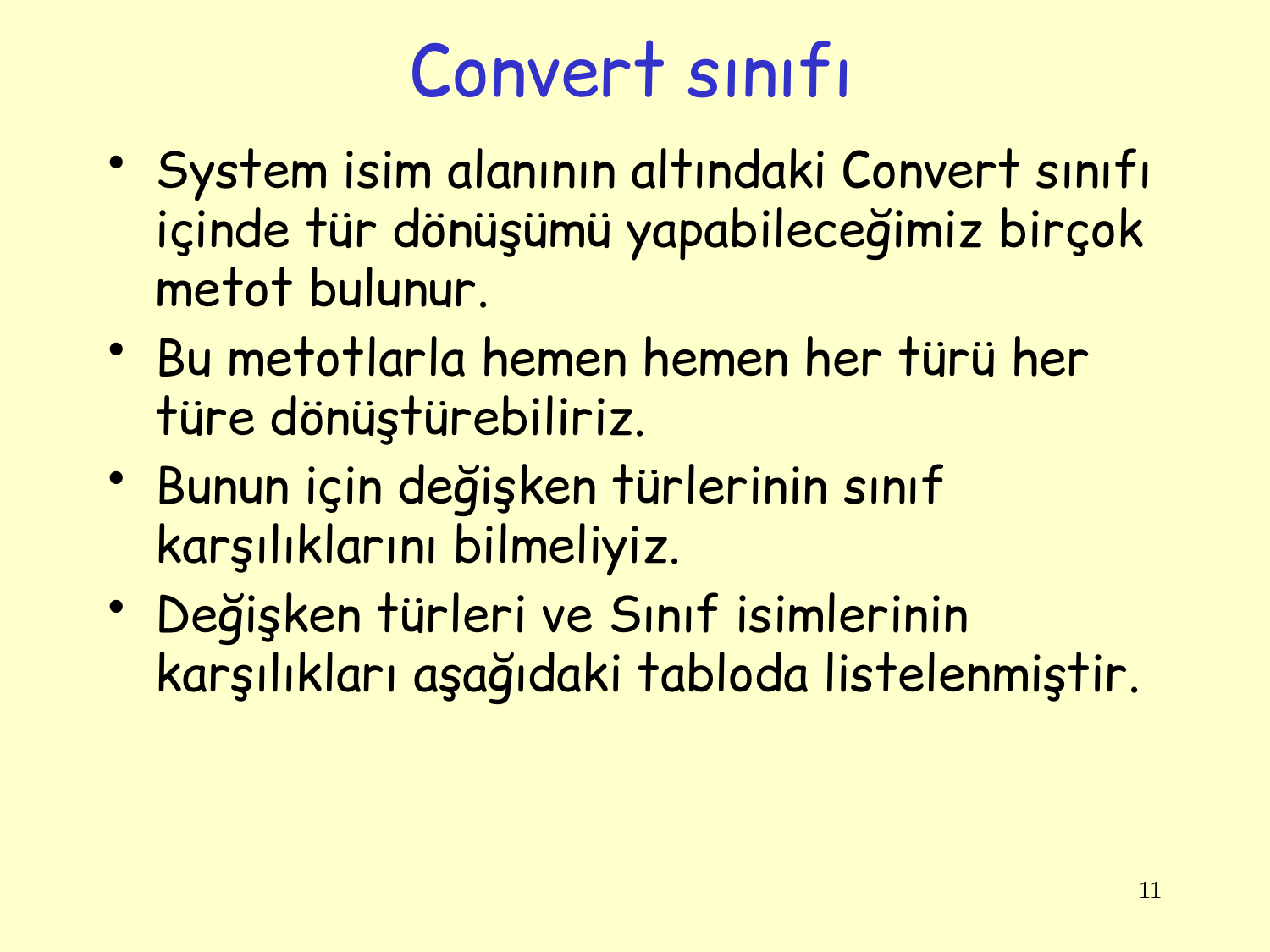

# Convert sınıfı
System isim alanının altındaki Convert sınıfı içinde tür dönüşümü yapabileceğimiz birçok metot bulunur.
Bu metotlarla hemen hemen her türü her türe dönüştürebiliriz.
Bunun için değişken türlerinin sınıf  karşılıklarını bilmeliyiz.
Değişken türleri ve Sınıf isimlerinin karşılıkları aşağıdaki tabloda listelenmiştir.
11